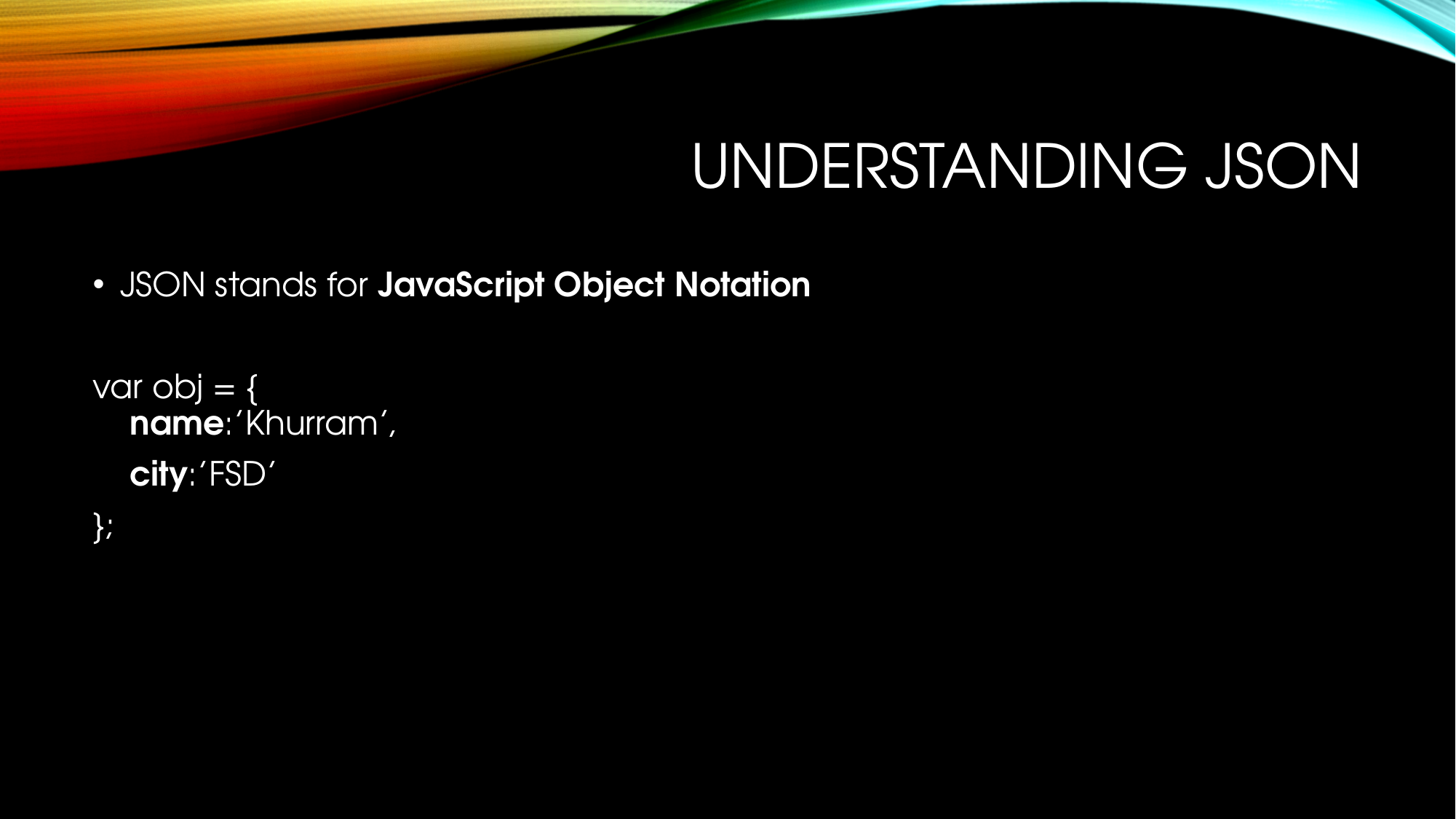

# understanding JSON
JSON stands for JavaScript Object Notation

var obj = {
    name:’Khurram’,
    city:’FSD’
};